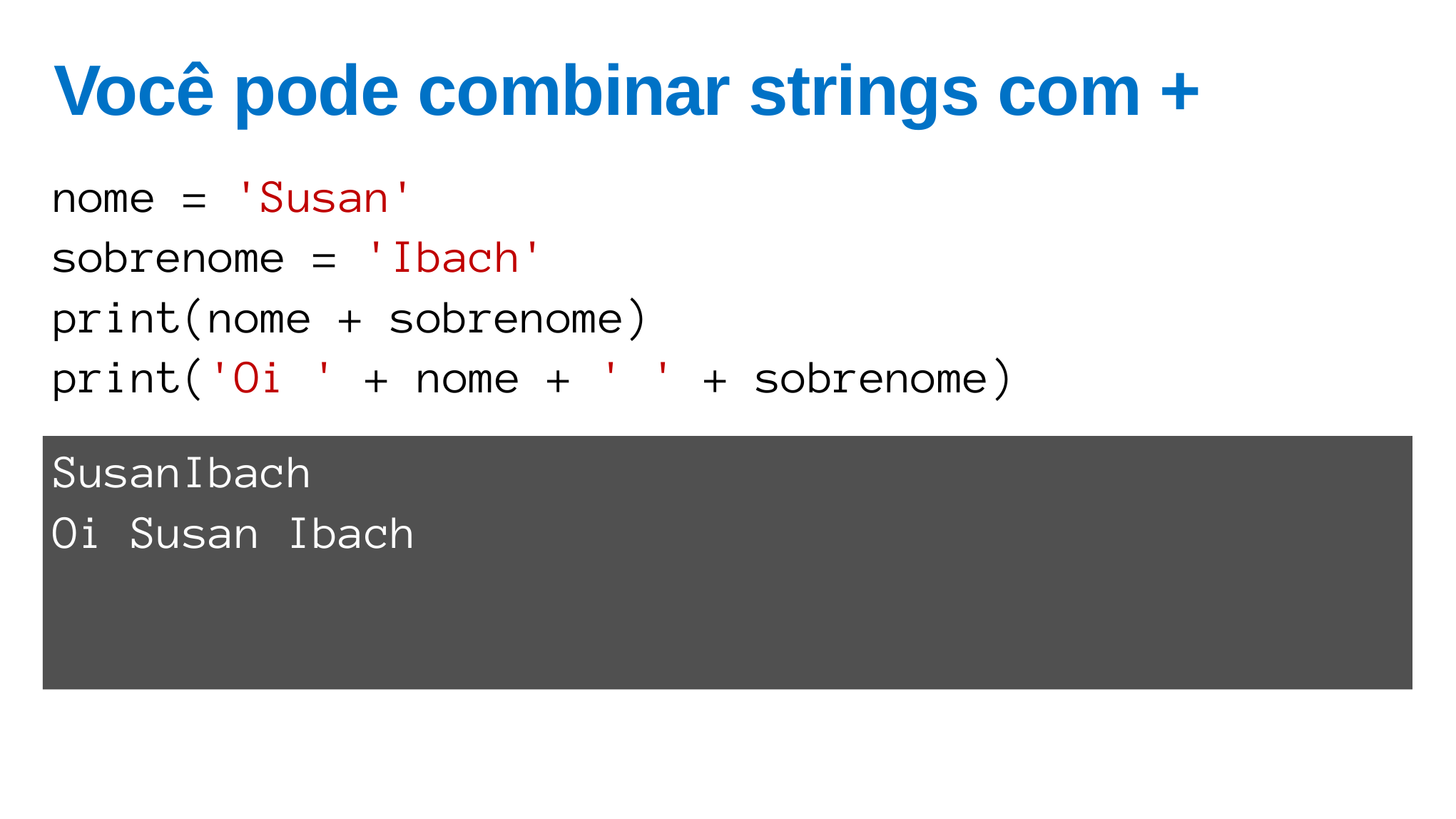

# Você pode combinar strings com +
nome = 'Susan'
sobrenome = 'Ibach'
print(nome + sobrenome)
print('Oi ' + nome + ' ' + sobrenome)

SusanIbach
Oi Susan Ibach